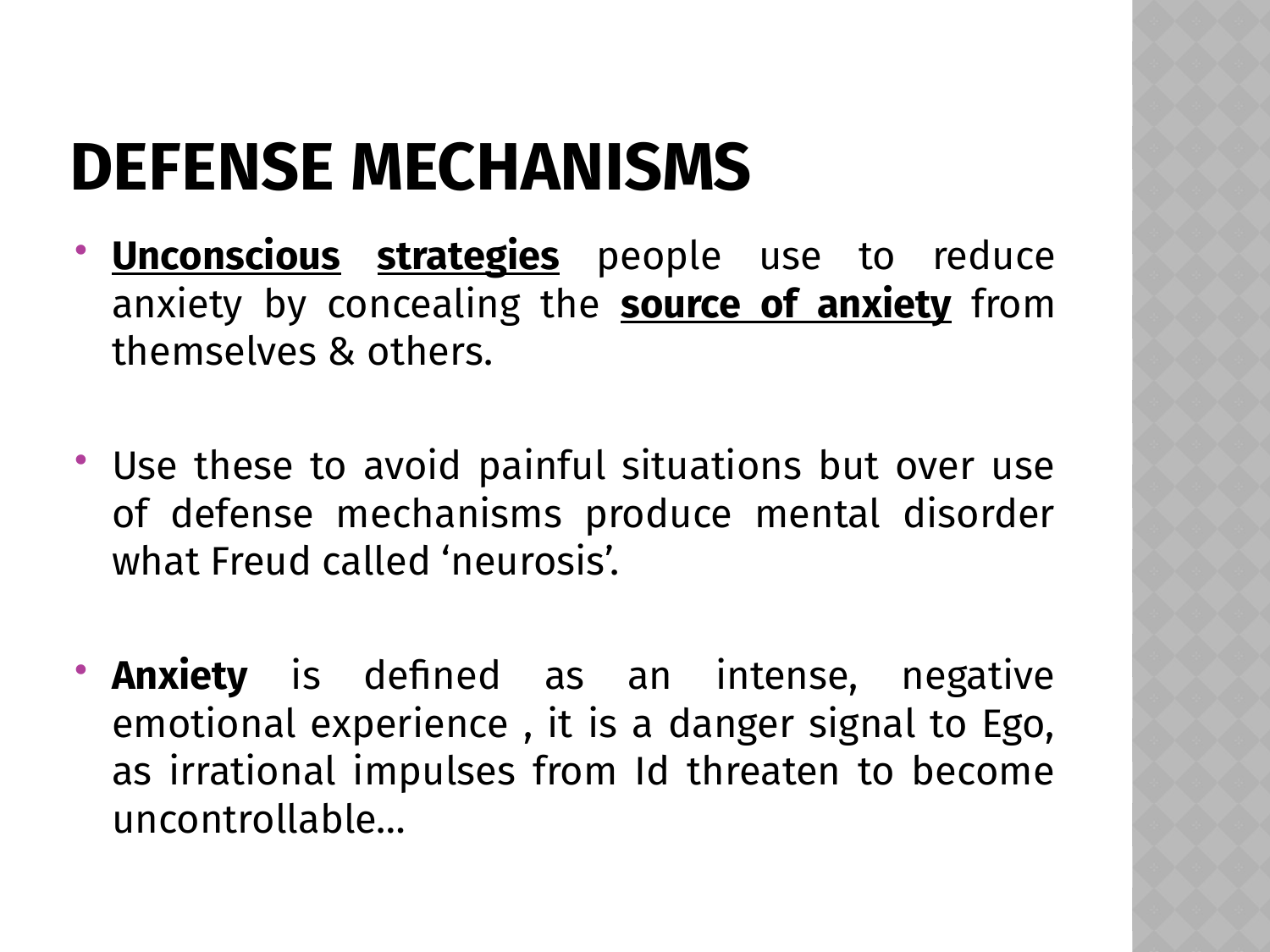

# Defense Mechanisms
Unconscious strategies people use to reduce anxiety by concealing the source of anxiety from themselves & others.

Use these to avoid painful situations but over use of defense mechanisms produce mental disorder what Freud called ‘neurosis’.

Anxiety is defined as an intense, negative emotional experience , it is a danger signal to Ego, as irrational impulses from Id threaten to become uncontrollable…